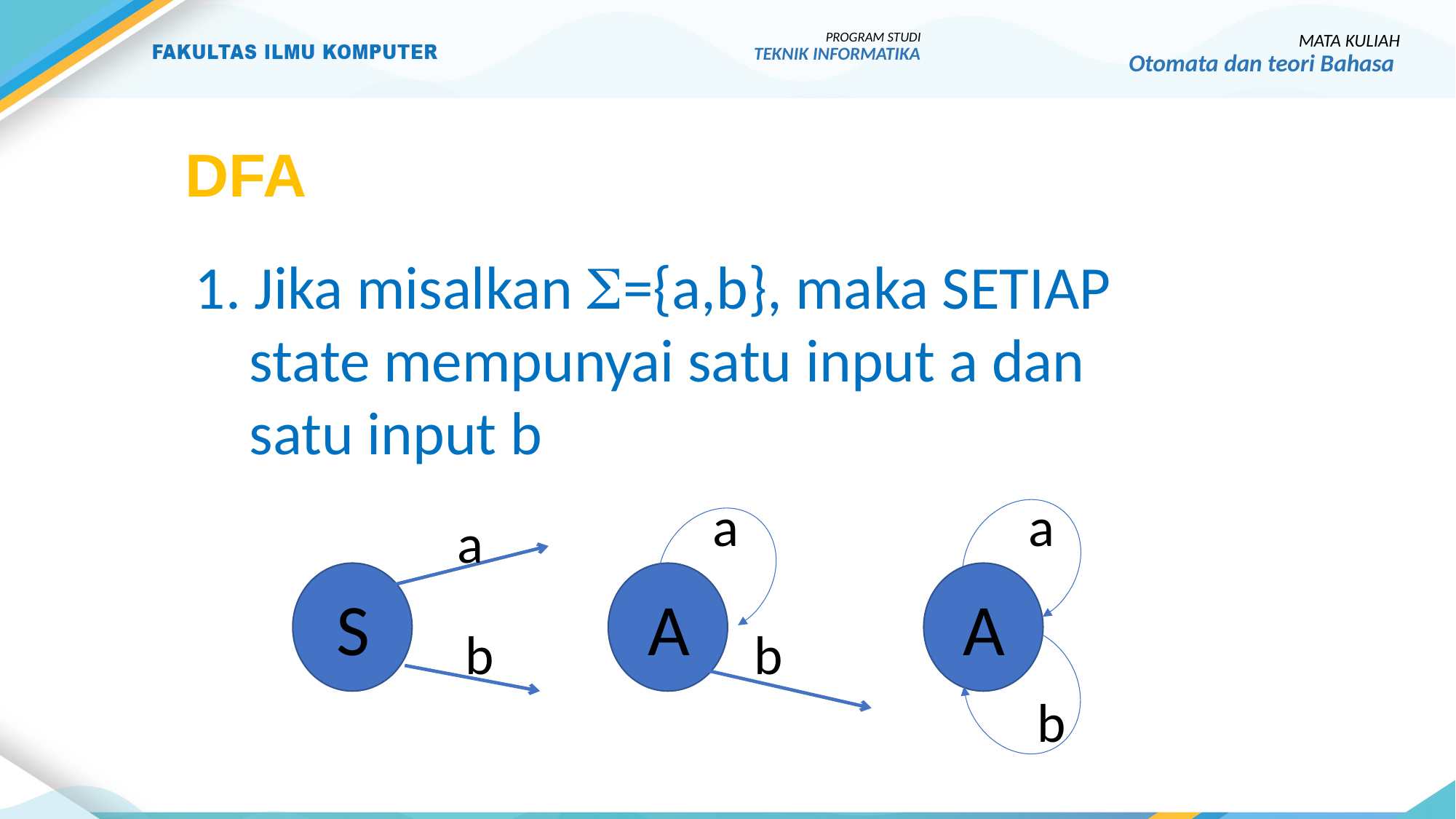

PROGRAM STUDI
TEKNIK INFORMATIKA
MATA KULIAH
Otomata dan teori Bahasa
# dfa
1. Jika misalkan Σ={a,b}, maka SETIAP
    state mempunyai satu input a dan
    satu input b

a
a
a

S

A

A
b
b

b